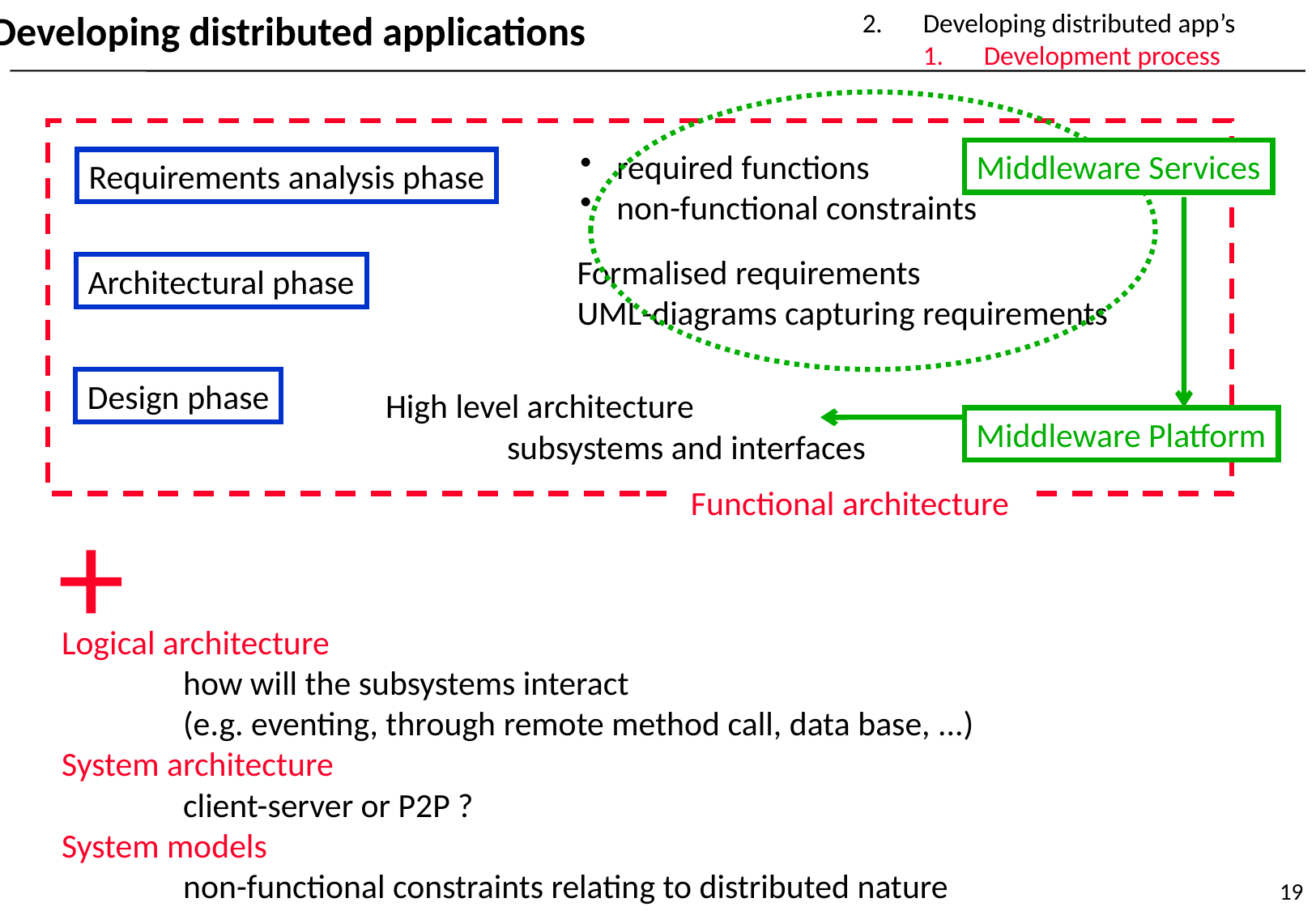

2.	Developing distributed app’s
Development process
Developing distributed applications

 required functions
 non-functional constraints
Middleware Services
Requirements analysis phase

Formalised requirements
UML-diagrams capturing requirements
Architectural phase
Design phase
High level architecture
	subsystems and interfaces
Middleware Platform

Functional architecture
+
Logical architecture
	how will the subsystems interact
	(e.g. eventing, through remote method call, data base, ...)
System architecture
	client-server or P2P ?
System models
	non-functional constraints relating to distributed nature
19